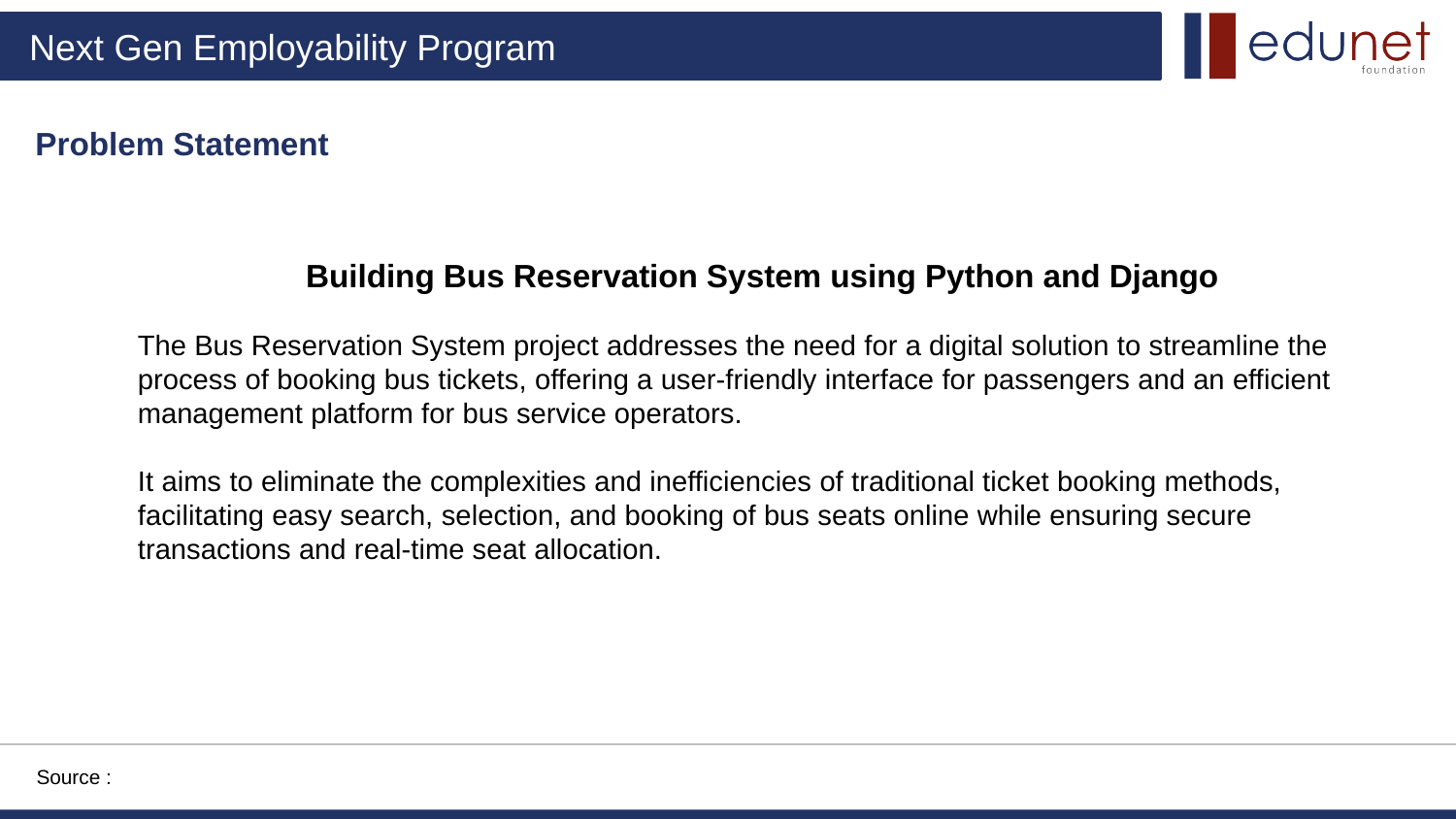

# Problem Statement
                     Building Bus Reservation System using Python and Django

The Bus Reservation System project addresses the need for a digital solution to streamline the process of booking bus tickets, offering a user-friendly interface for passengers and an efficient management platform for bus service operators.

It aims to eliminate the complexities and inefficiencies of traditional ticket booking methods, facilitating easy search, selection, and booking of bus seats online while ensuring secure transactions and real-time seat allocation.
Source :